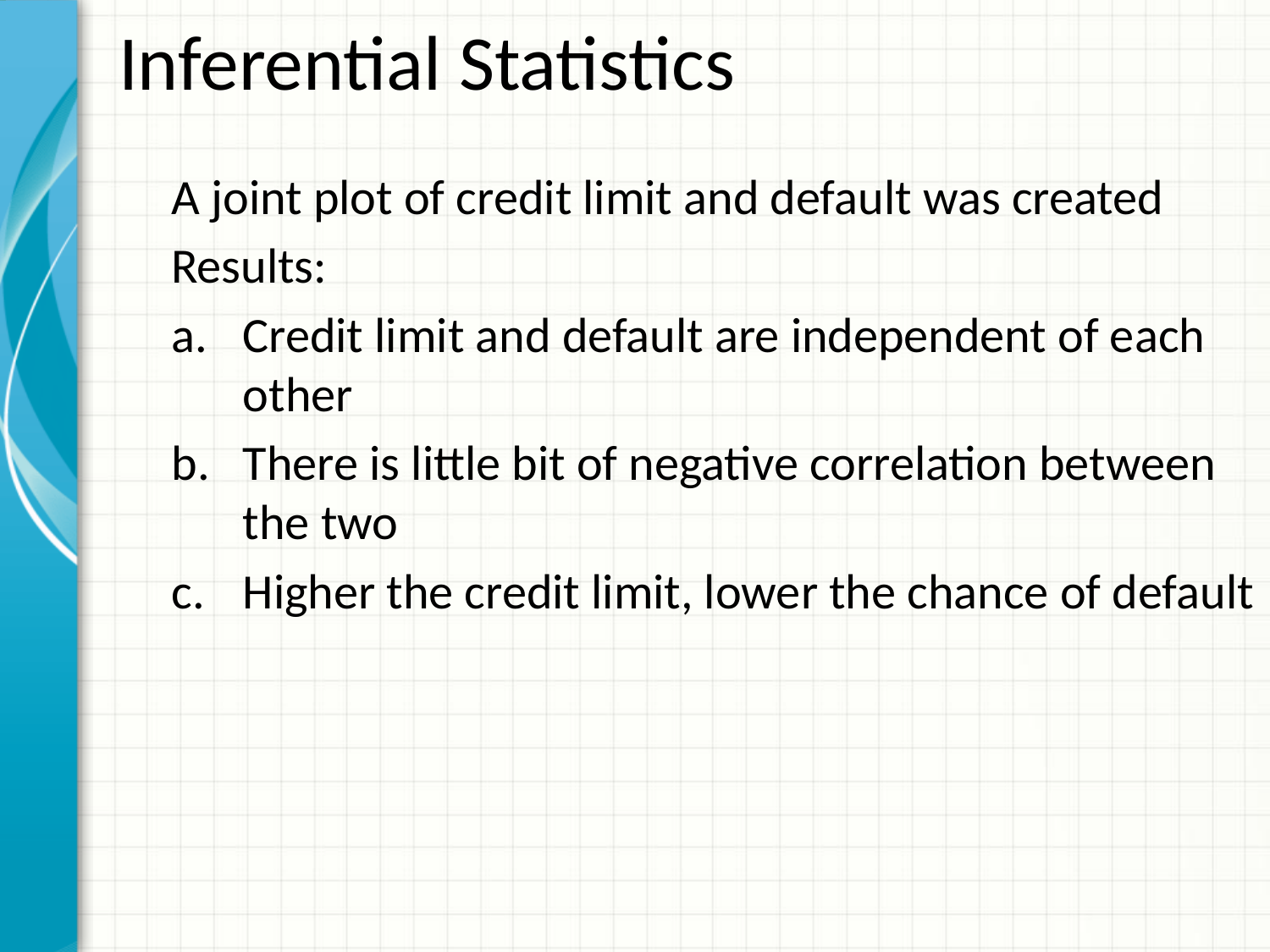

# Inferential Statistics
A joint plot of credit limit and default was created
Results:
Credit limit and default are independent of each other
There is little bit of negative correlation between the two
Higher the credit limit, lower the chance of default